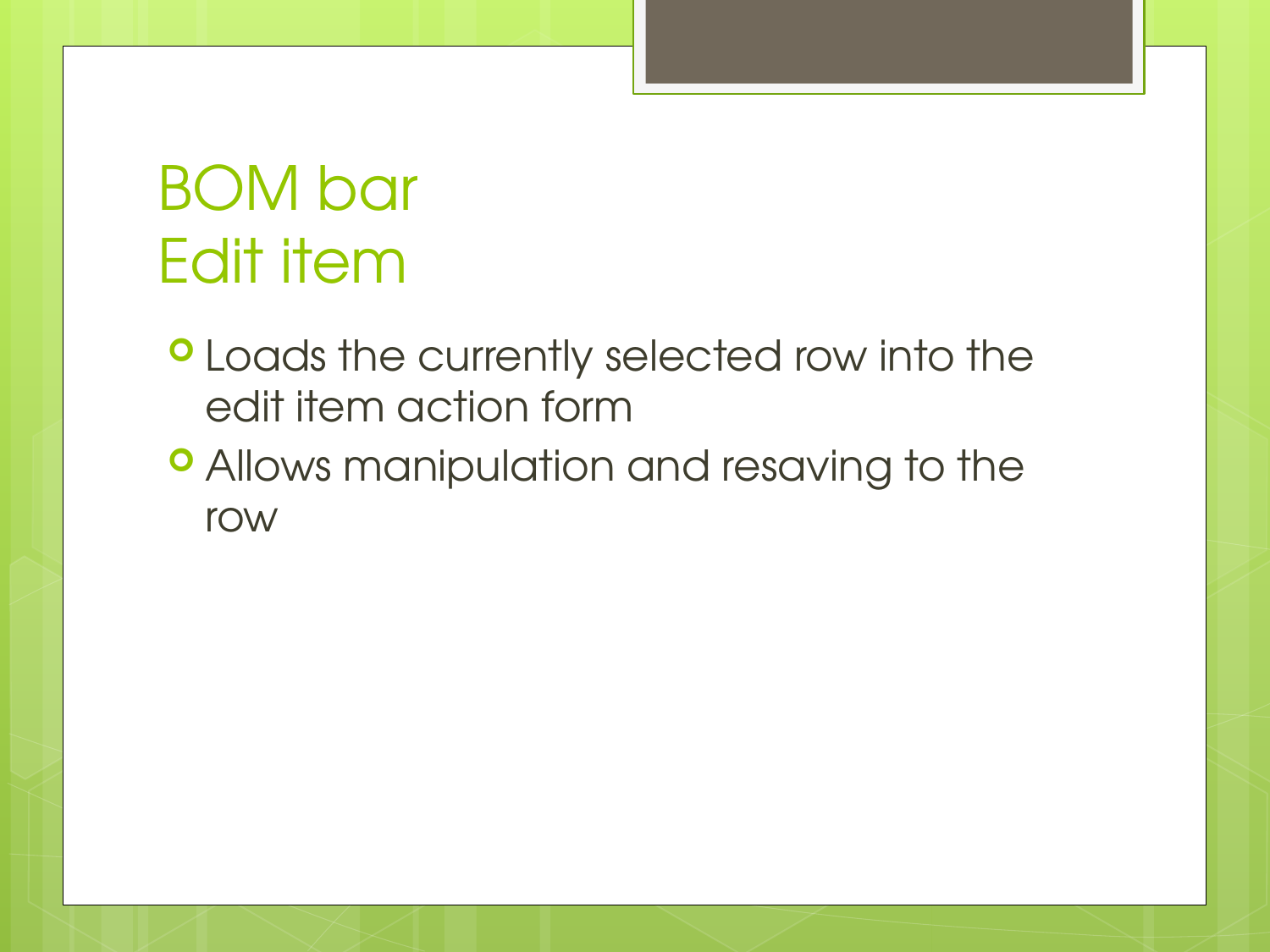

# BOM bar Edit item
Loads the currently selected row into the edit item action form
Allows manipulation and resaving to the row